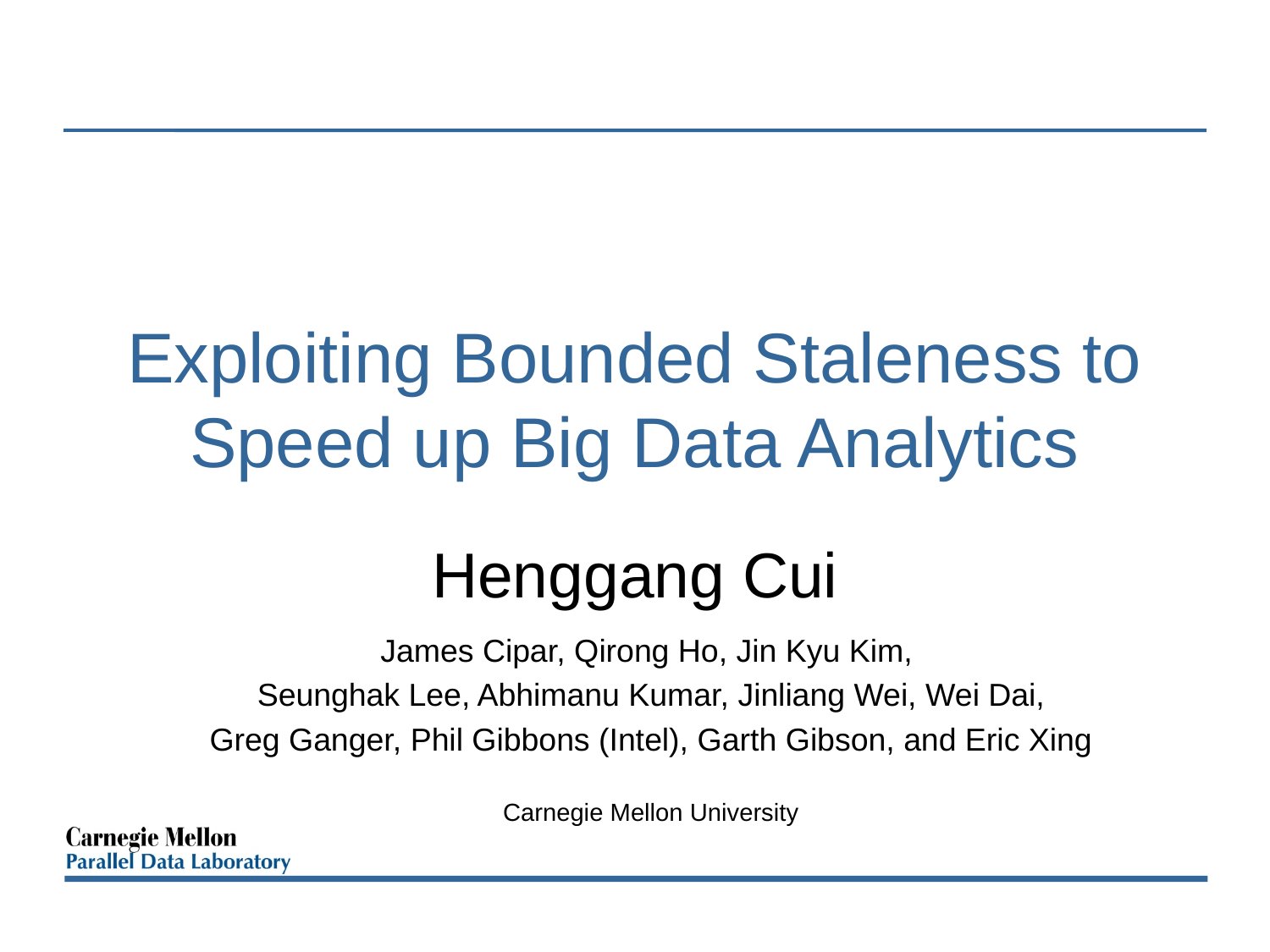

# Exploiting Bounded Staleness to Speed up Big Data Analytics
Henggang Cui
James Cipar, Qirong Ho, Jin Kyu Kim,
Seunghak Lee, Abhimanu Kumar, Jinliang Wei, Wei Dai,
Greg Ganger, Phil Gibbons (Intel), Garth Gibson, and Eric Xing

Carnegie Mellon University